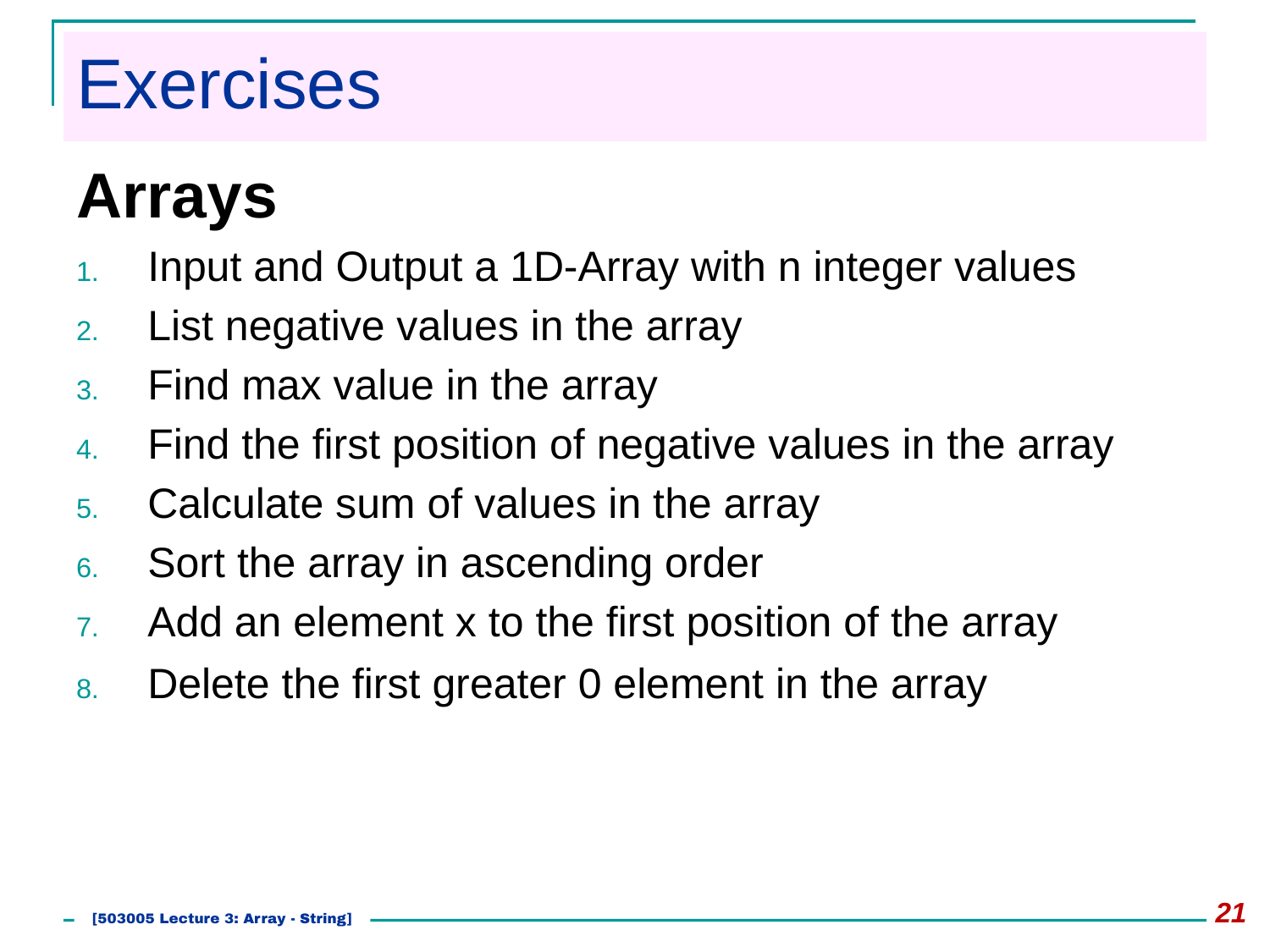

# Exercises
Arrays
Input and Output a 1D-Array with n integer values
List negative values in the array
Find max value in the array
Find the first position of negative values in the array
Calculate sum of values in the array
Sort the array in ascending order
Add an element x to the first position of the array
Delete the first greater 0 element in the array
21
[503005 Lecture 3: Array - String]